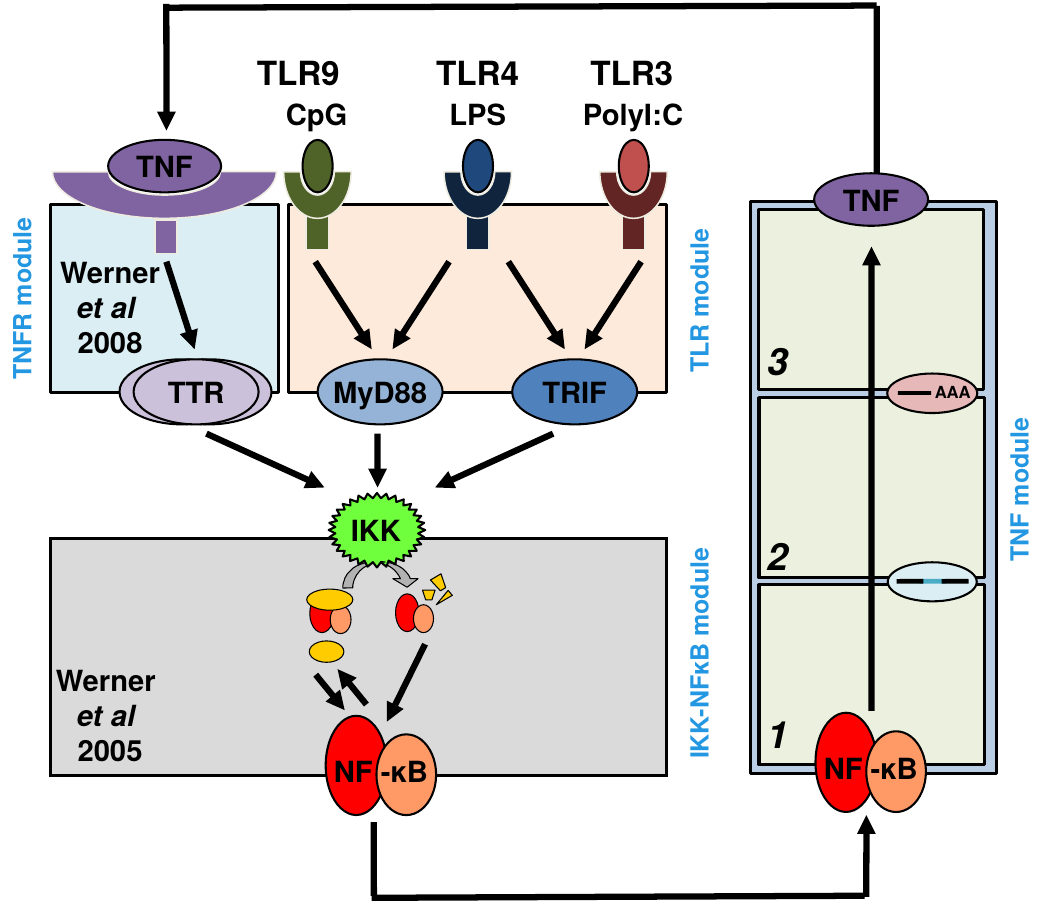

TLR9
TLR4
TLR3

CpG
LPS
PolyI:C

TNF

TNF

Werner
et al
2008

TNFR module
TLR module
3

TTR

MyD88
TRIF

AAA

TNF module

IKK

NF -κB
2

IKK-NFκB module
Werner
et al
2005
1

NF -κB